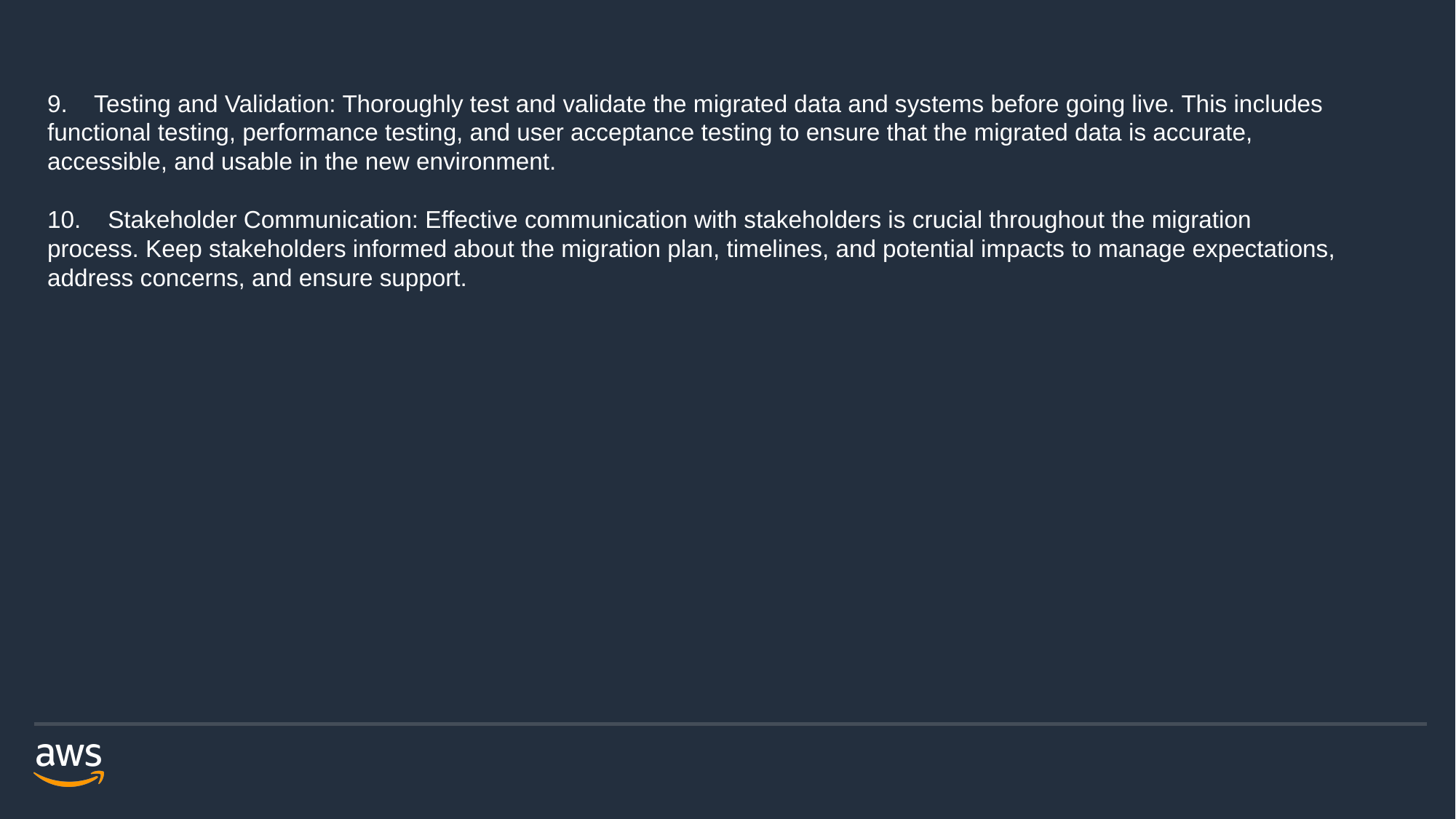

9.    Testing and Validation: Thoroughly test and validate the migrated data and systems before going live. This includes functional testing, performance testing, and user acceptance testing to ensure that the migrated data is accurate, accessible, and usable in the new environment.

10.    Stakeholder Communication: Effective communication with stakeholders is crucial throughout the migration process. Keep stakeholders informed about the migration plan, timelines, and potential impacts to manage expectations, address concerns, and ensure support.